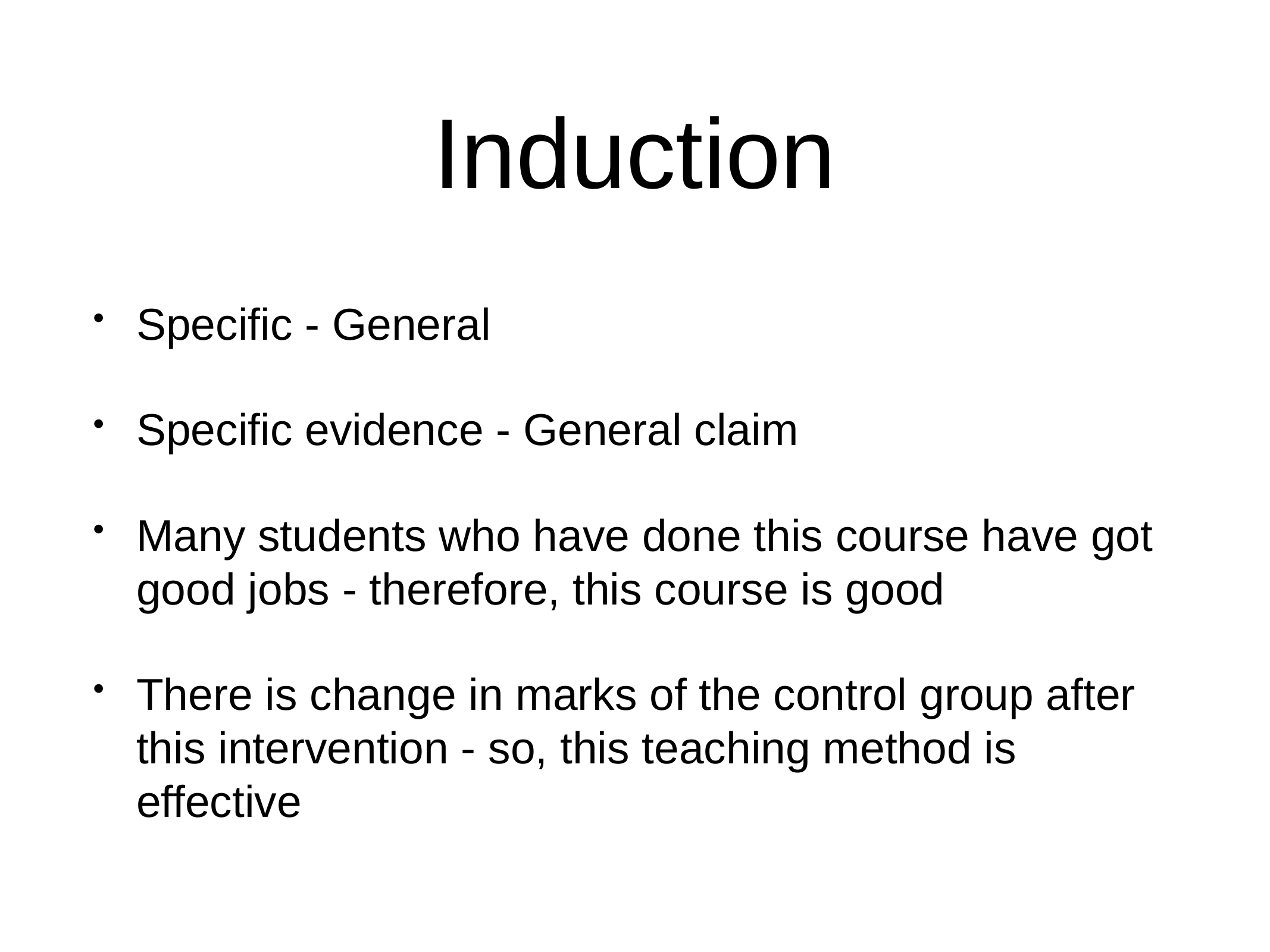

# Induction
Specific - General
Specific evidence - General claim
Many students who have done this course have got good jobs - therefore, this course is good
There is change in marks of the control group after this intervention - so, this teaching method is effective